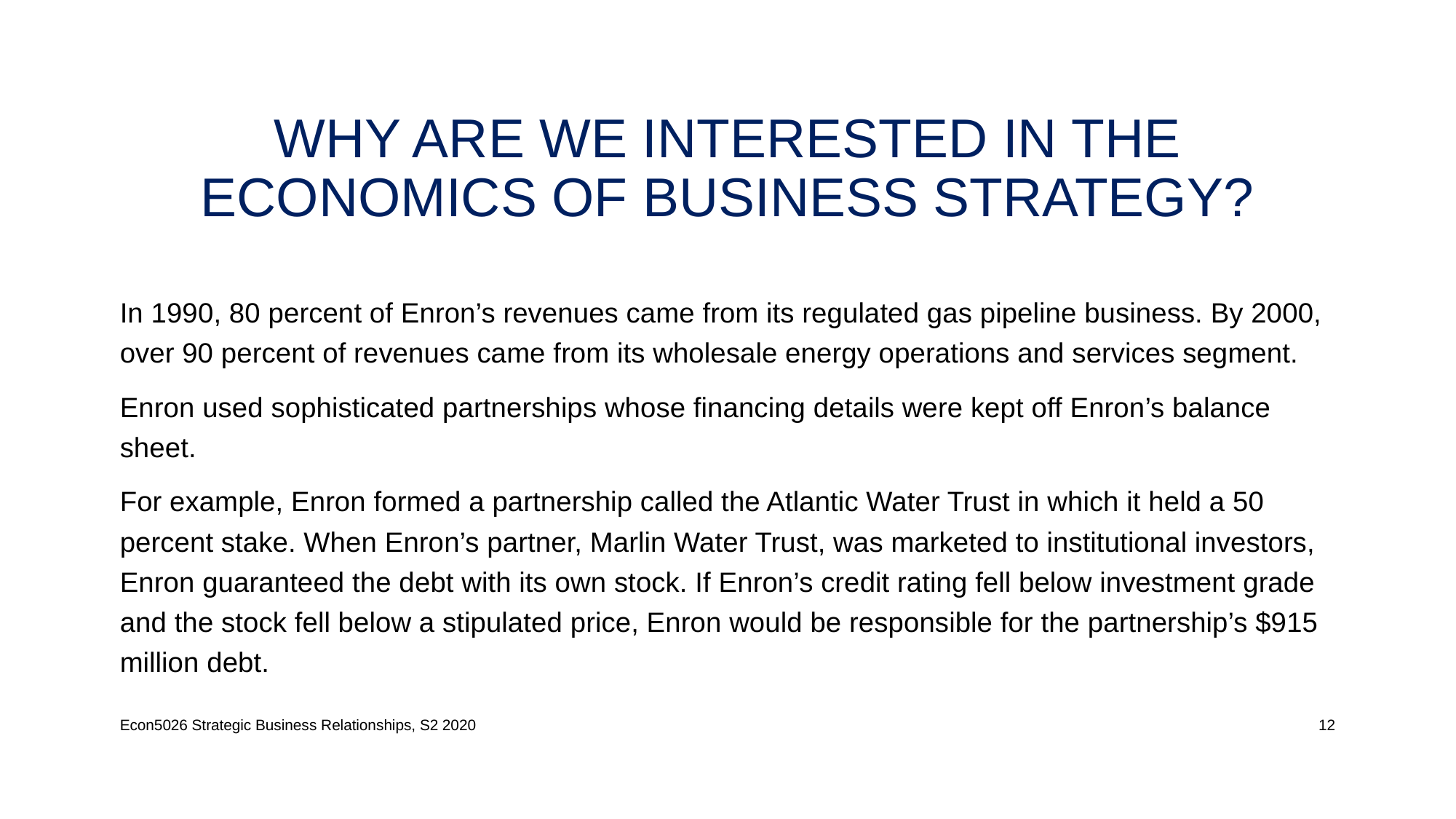

# WHY ARE WE INTERESTED In the Economics of Business strategy?
In 1990, 80 percent of Enron’s revenues came from its regulated gas pipeline business. By 2000, over 90 percent of revenues came from its wholesale energy operations and services segment.
Enron used sophisticated partnerships whose financing details were kept off Enron’s balance sheet.
For example, Enron formed a partnership called the Atlantic Water Trust in which it held a 50 percent stake. When Enron’s partner, Marlin Water Trust, was marketed to institutional investors, Enron guaranteed the debt with its own stock. If Enron’s credit rating fell below investment grade and the stock fell below a stipulated price, Enron would be responsible for the partnership’s $915 million debt.

Econ5026 Strategic Business Relationships, S2 2020
12